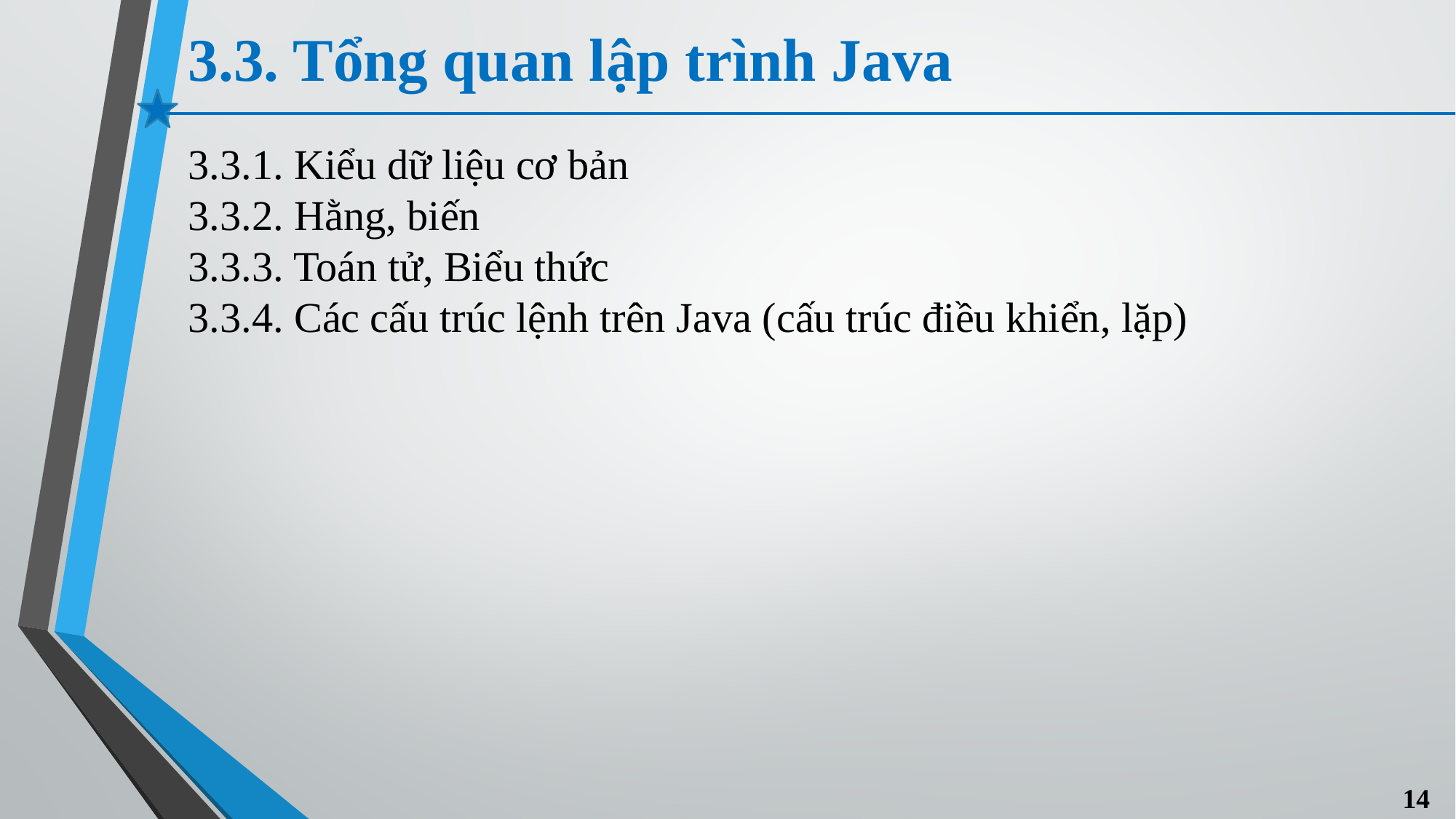

# 3.3. Tổng quan lập trình Java
3.3.1. Kiểu dữ liệu cơ bản
3.3.2. Hằng, biến
3.3.3. Toán tử, Biểu thức
3.3.4. Các cấu trúc lệnh trên Java (cấu trúc điều khiển, lặp)

14